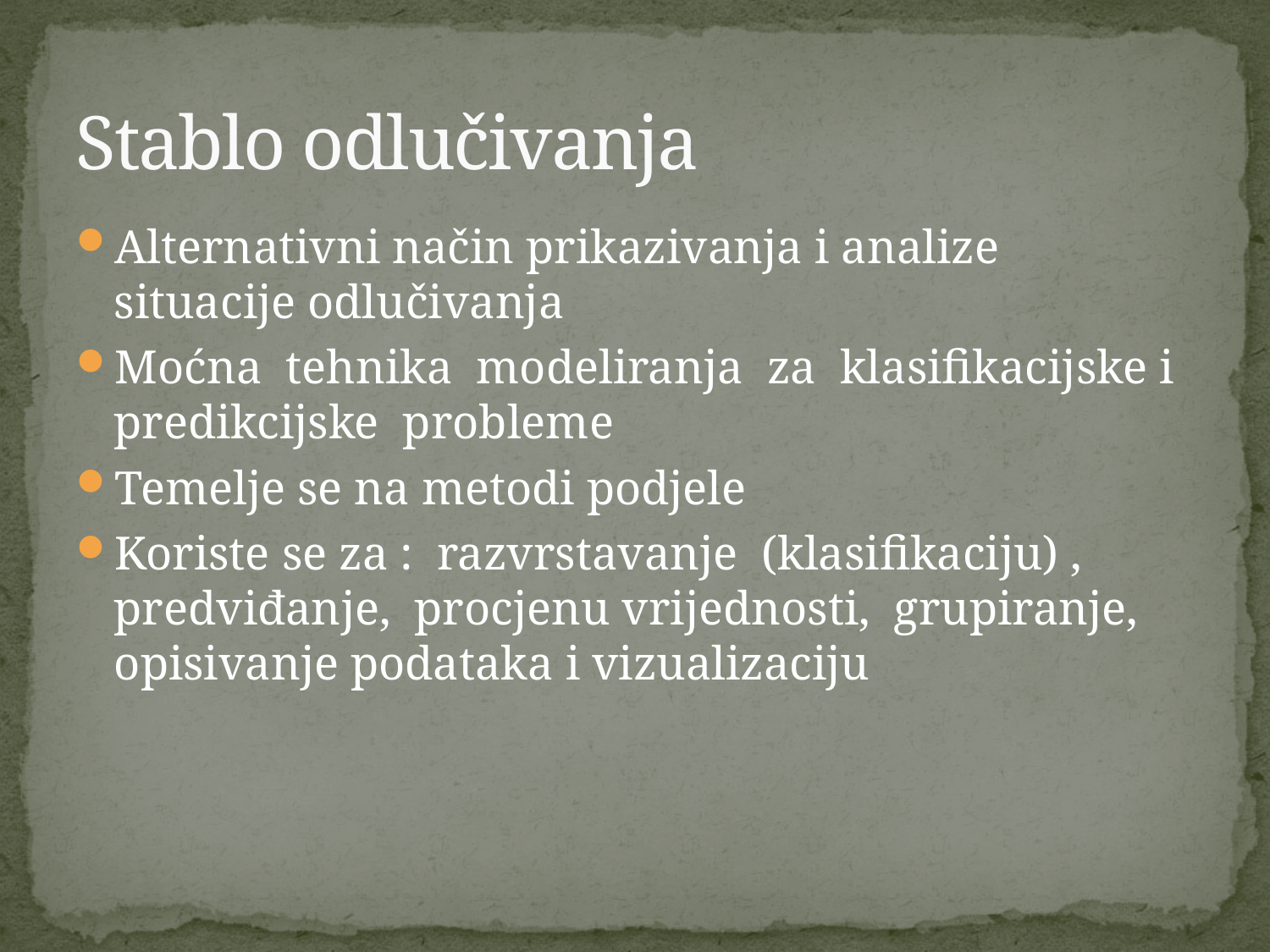

# Stablo odlučivanja
Alternativni način prikazivanja i analize situacije odlučivanja
Moćna  tehnika  modeliranja  za  klasifikacijske i predikcijske  probleme
Temelje se na metodi podjele
Koriste se za :  razvrstavanje  (klasifikaciju) , predviđanje,  procjenu vrijednosti,  grupiranje, opisivanje podataka i vizualizaciju